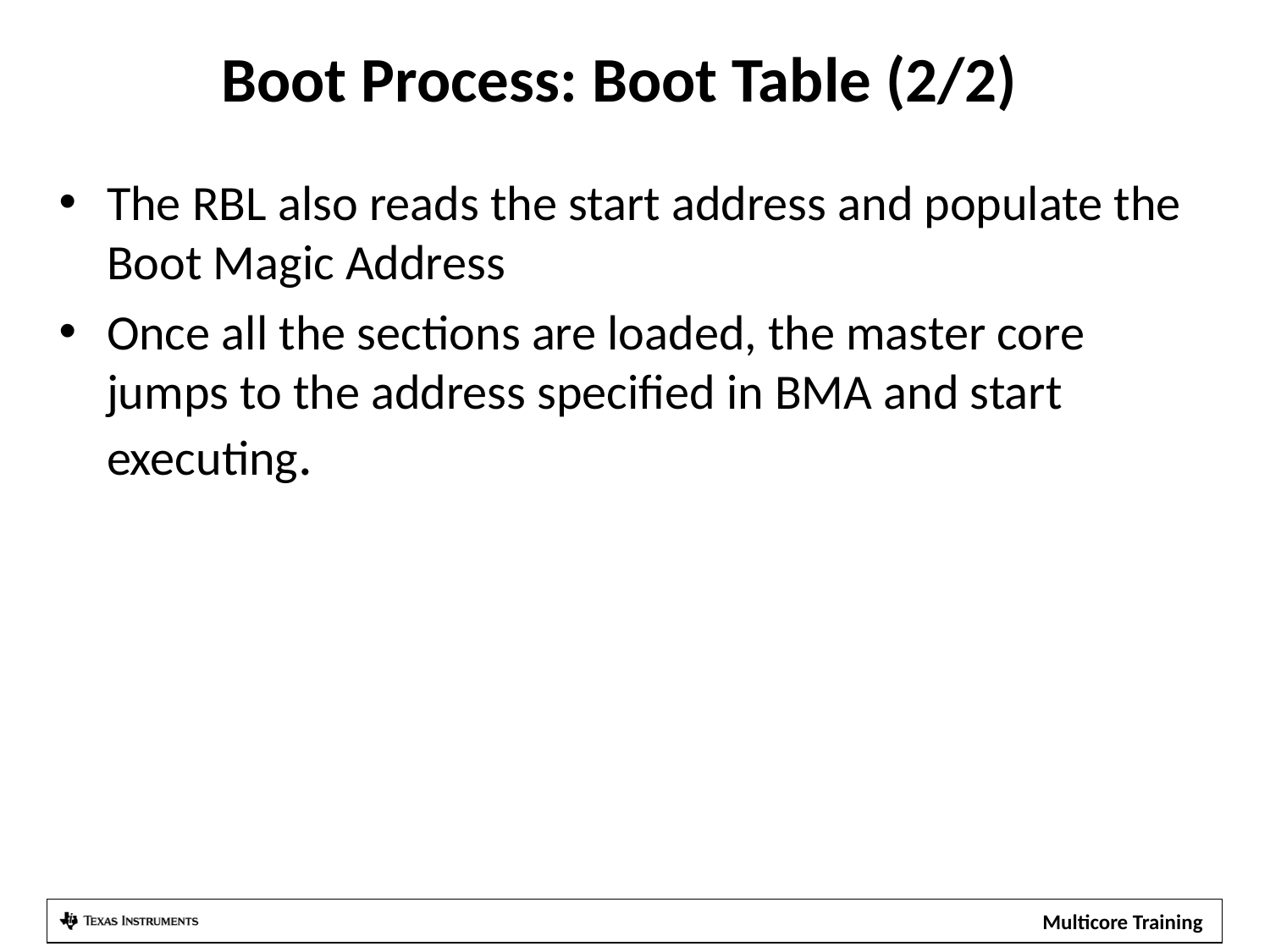

# Boot Process: Boot Table (2/2)
The RBL also reads the start address and populate the Boot Magic Address
Once all the sections are loaded, the master core jumps to the address specified in BMA and start executing.